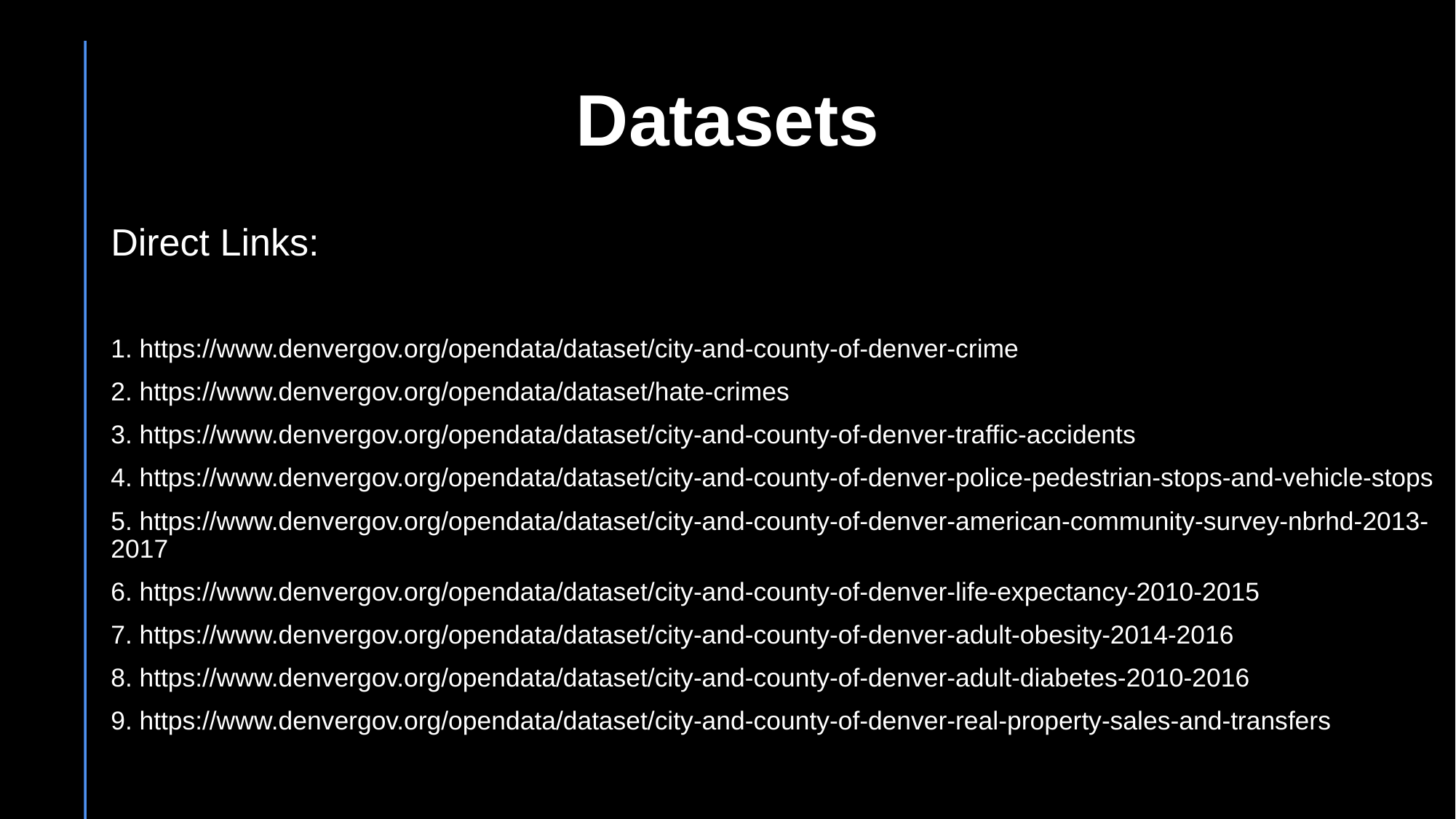

# Datasets
Direct Links:

1. https://www.denvergov.org/opendata/dataset/city-and-county-of-denver-crime
2. https://www.denvergov.org/opendata/dataset/hate-crimes
3. https://www.denvergov.org/opendata/dataset/city-and-county-of-denver-traffic-accidents
4. https://www.denvergov.org/opendata/dataset/city-and-county-of-denver-police-pedestrian-stops-and-vehicle-stops
5. https://www.denvergov.org/opendata/dataset/city-and-county-of-denver-american-community-survey-nbrhd-2013-2017
6. https://www.denvergov.org/opendata/dataset/city-and-county-of-denver-life-expectancy-2010-2015
7. https://www.denvergov.org/opendata/dataset/city-and-county-of-denver-adult-obesity-2014-2016
8. https://www.denvergov.org/opendata/dataset/city-and-county-of-denver-adult-diabetes-2010-2016
9. https://www.denvergov.org/opendata/dataset/city-and-county-of-denver-real-property-sales-and-transfers